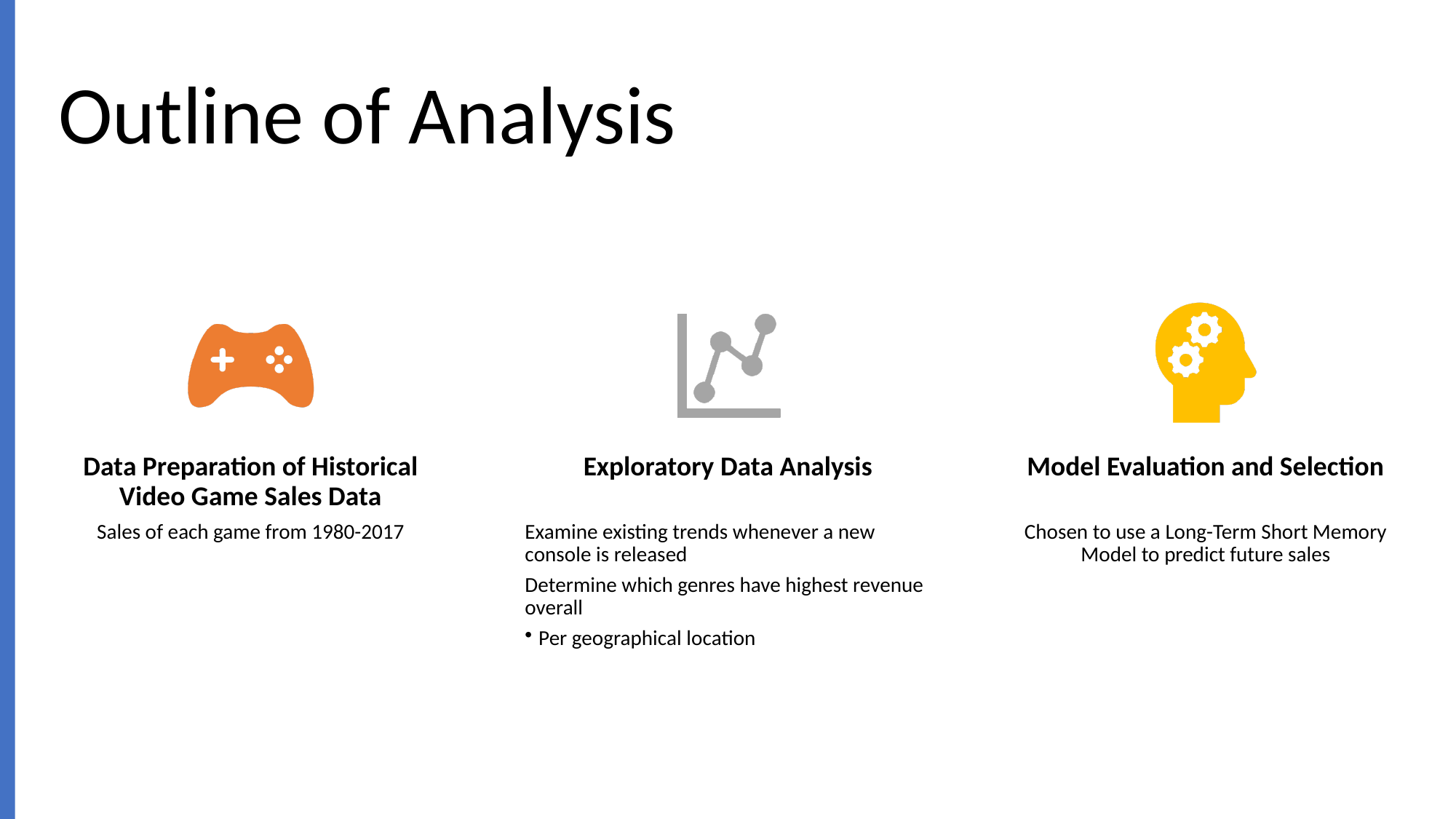

# Outline of Analysis
Data Preparation of Historical Video Game Sales Data
Sales of each game from 1980-2017
Exploratory Data Analysis
Examine existing trends whenever a new console is released
Determine which genres have highest revenue overall
Per geographical location
Model Evaluation and Selection
Chosen to use a Long-Term Short Memory Model to predict future sales